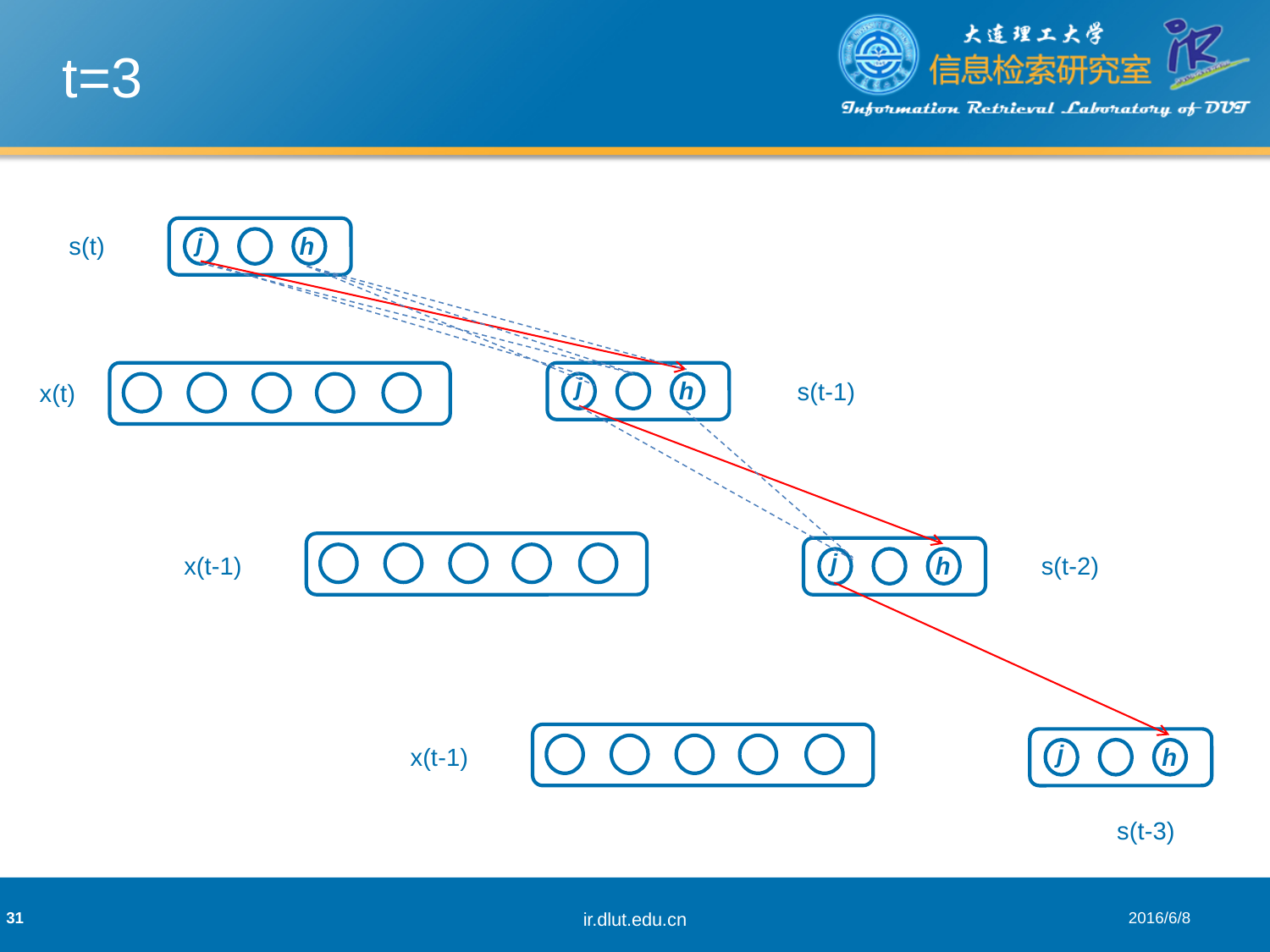

# t=3

j
h
s(t)

j
h
x(t)
s(t-1)

j
h
x(t-1)
s(t-2)

j
h
x(t-1)
s(t-3)